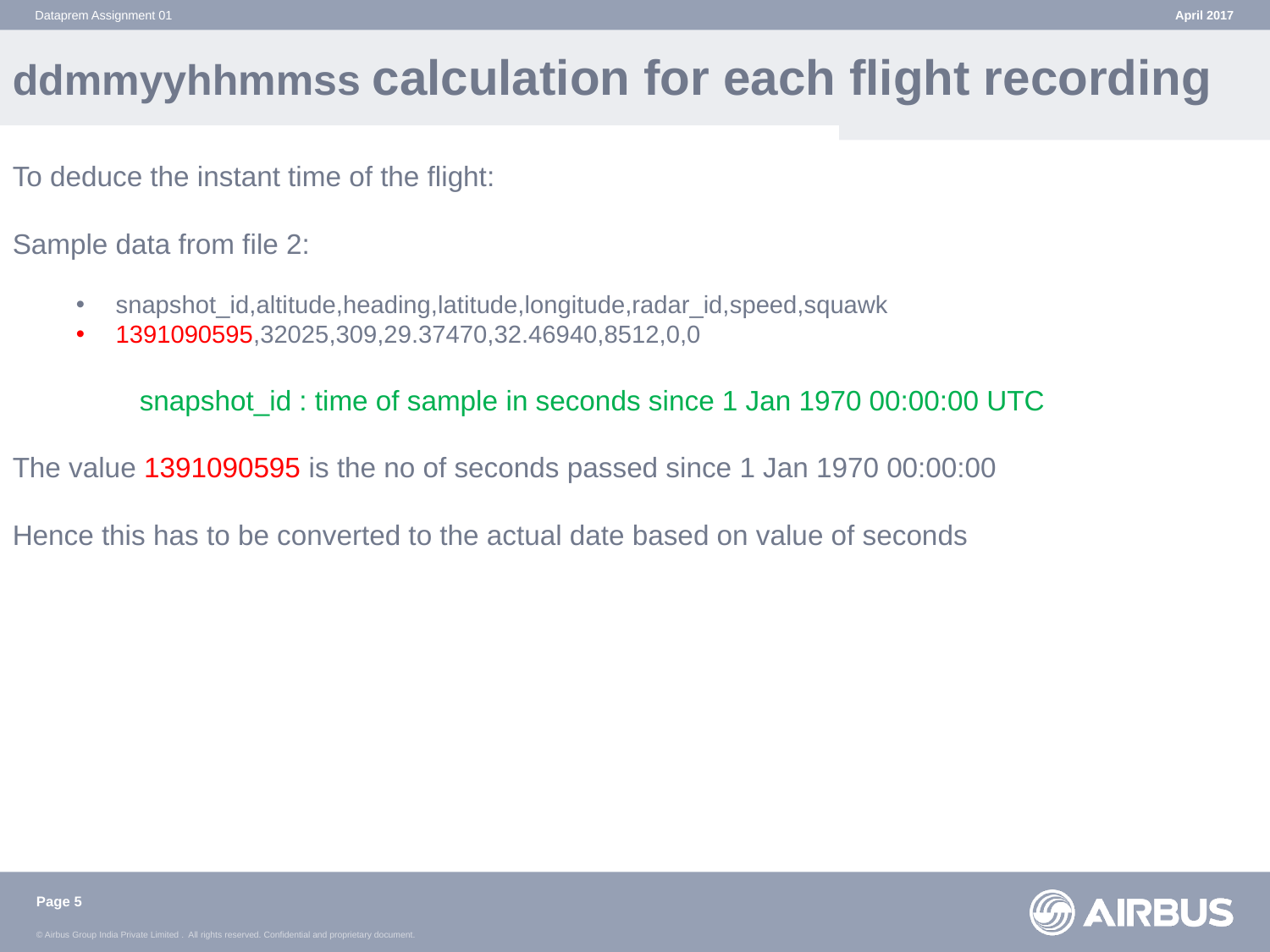

Dataprem Assignment 01
April 2017
ddmmyyhhmmss calculation for each flight recording
To deduce the instant time of the flight:

Sample data from file 2:

snapshot_id,altitude,heading,latitude,longitude,radar_id,speed,squawk
1391090595,32025,309,29.37470,32.46940,8512,0,0

	snapshot_id : time of sample in seconds since 1 Jan 1970 00:00:00 UTC

The value 1391090595 is the no of seconds passed since 1 Jan 1970 00:00:00

Hence this has to be converted to the actual date based on value of seconds
Page 5